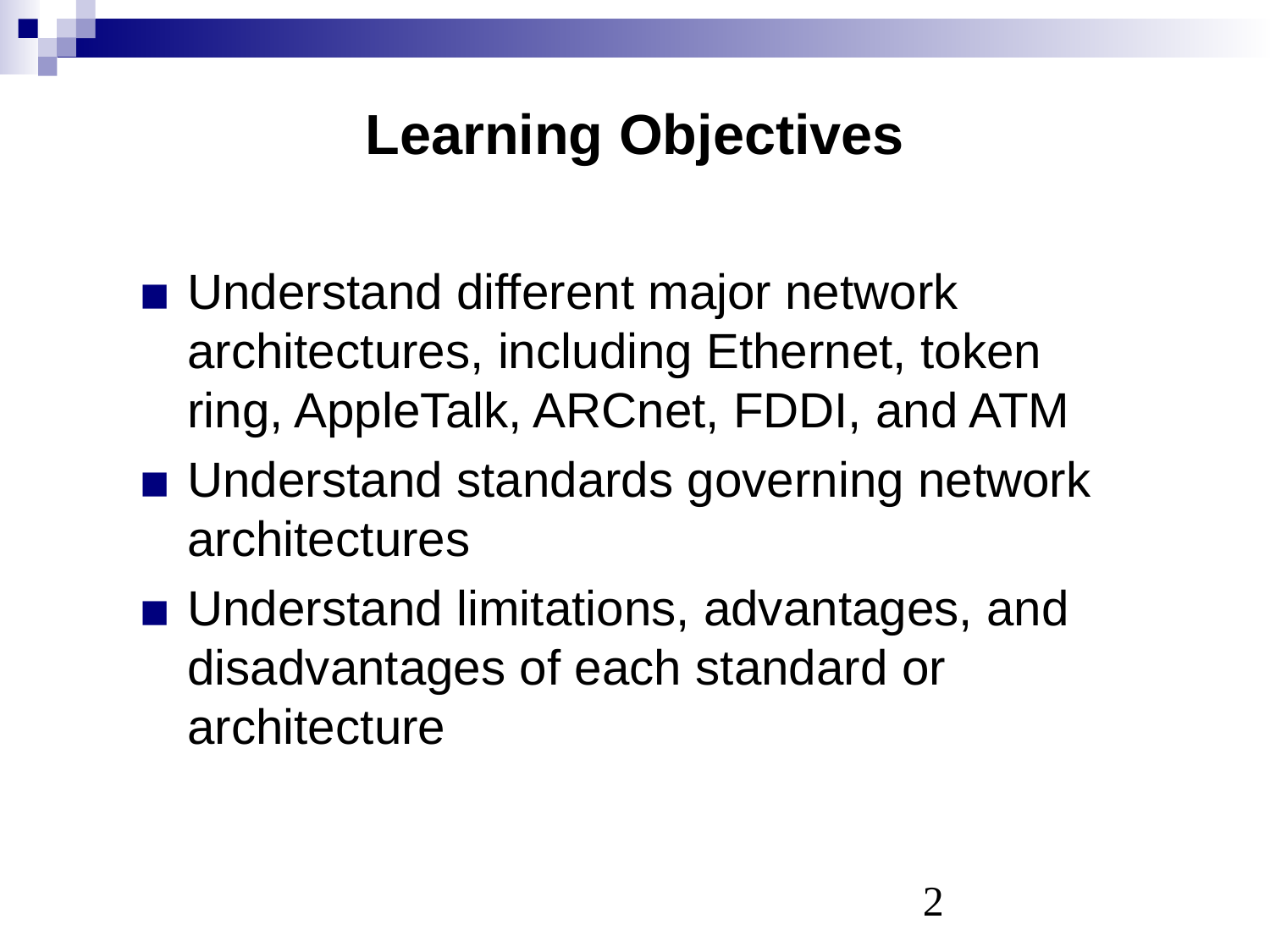

# Learning Objectives
Understand different major network architectures, including Ethernet, token ring, AppleTalk, ARCnet, FDDI, and ATM
Understand standards governing network architectures
Understand limitations, advantages, and disadvantages of each standard or architecture
2